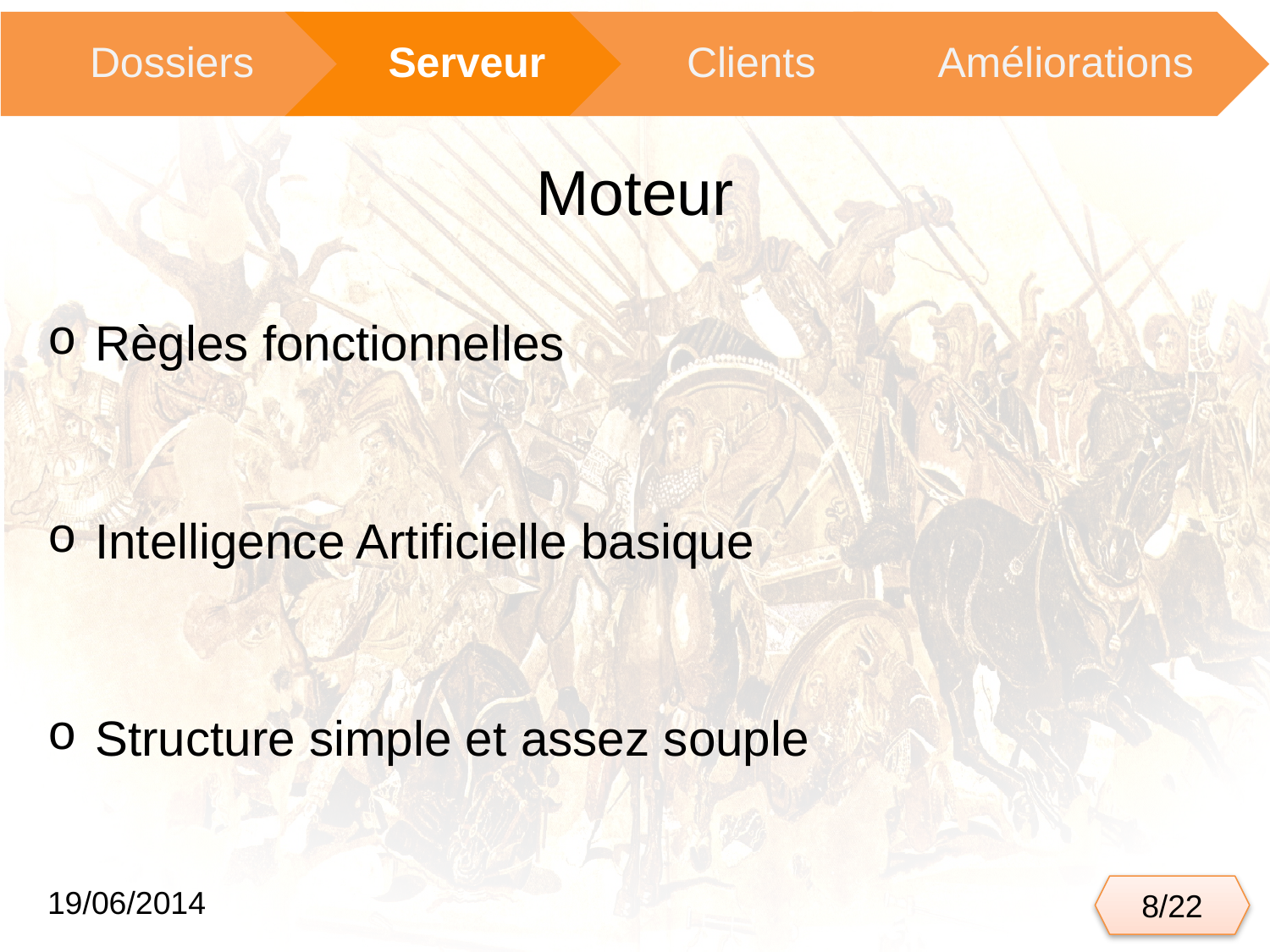

# Moteur
Règles fonctionnelles

Intelligence Artificielle basique

Structure simple et assez souple